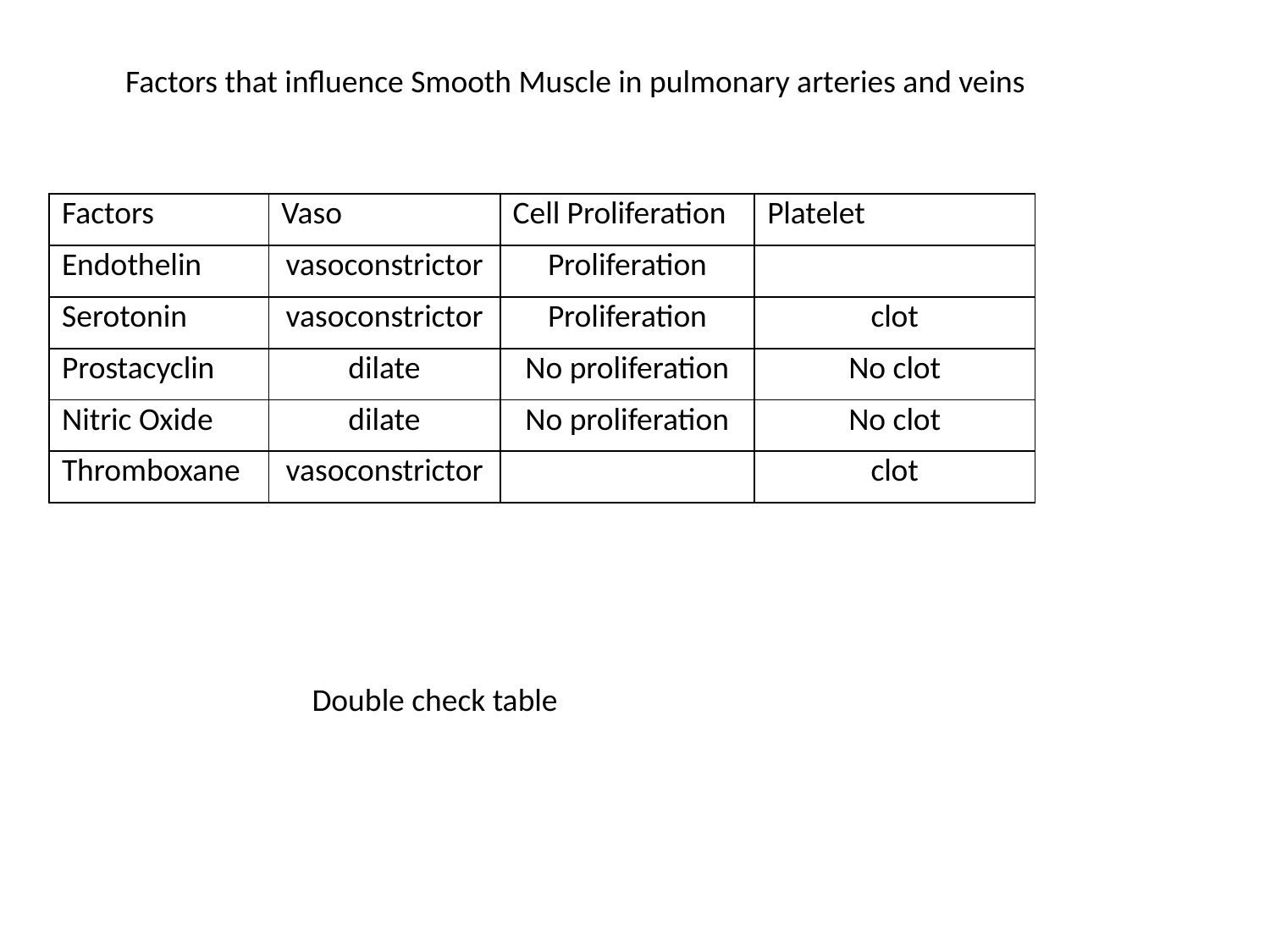

Factors that influence Smooth Muscle in pulmonary arteries and veins
| Factors | Vaso | Cell Proliferation | Platelet |
| --- | --- | --- | --- |
| Endothelin | vasoconstrictor | Proliferation |  |
| Serotonin | vasoconstrictor | Proliferation | clot |
| Prostacyclin | dilate | No proliferation | No clot |
| Nitric Oxide | dilate | No proliferation | No clot |
| Thromboxane | vasoconstrictor |  | clot |
Double check table